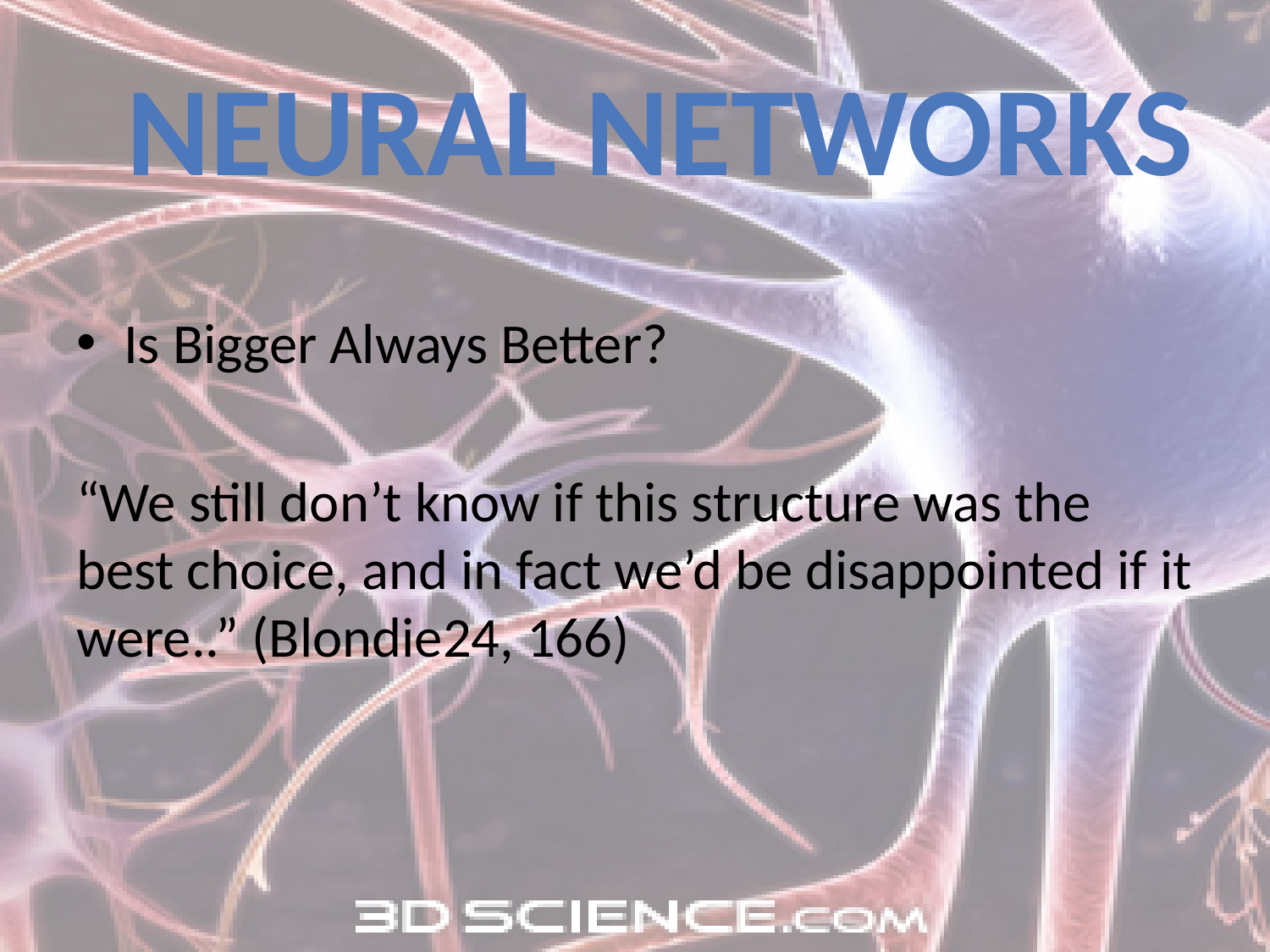

Neural Networks

Is Bigger Always Better?

“We still don’t know if this structure was the best choice, and in fact we’d be disappointed if it were..” (Blondie24, 166)